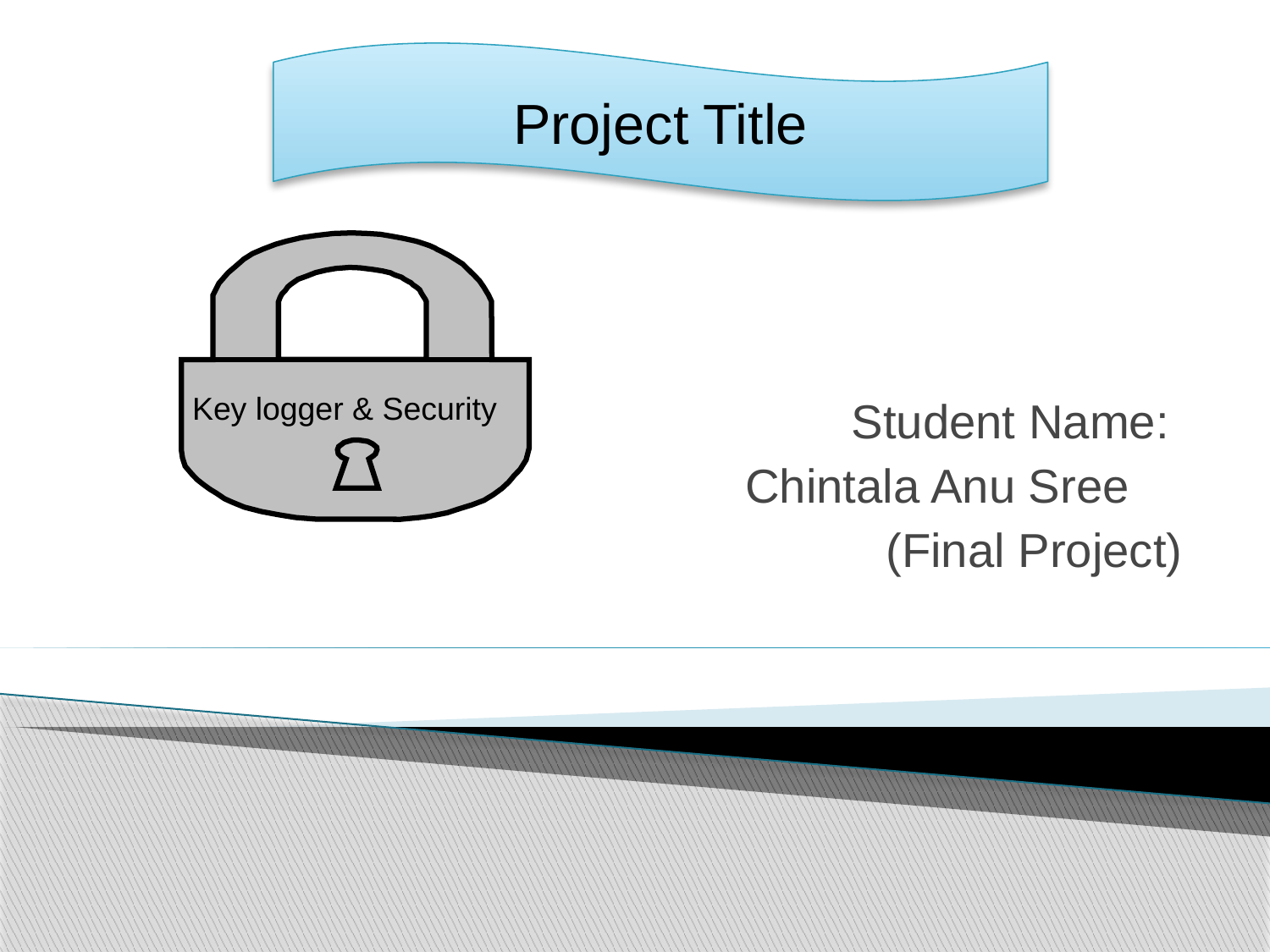

Student Name:
Chintala Anu Sree
             (Final Project)
Project Title

Key logger & Security